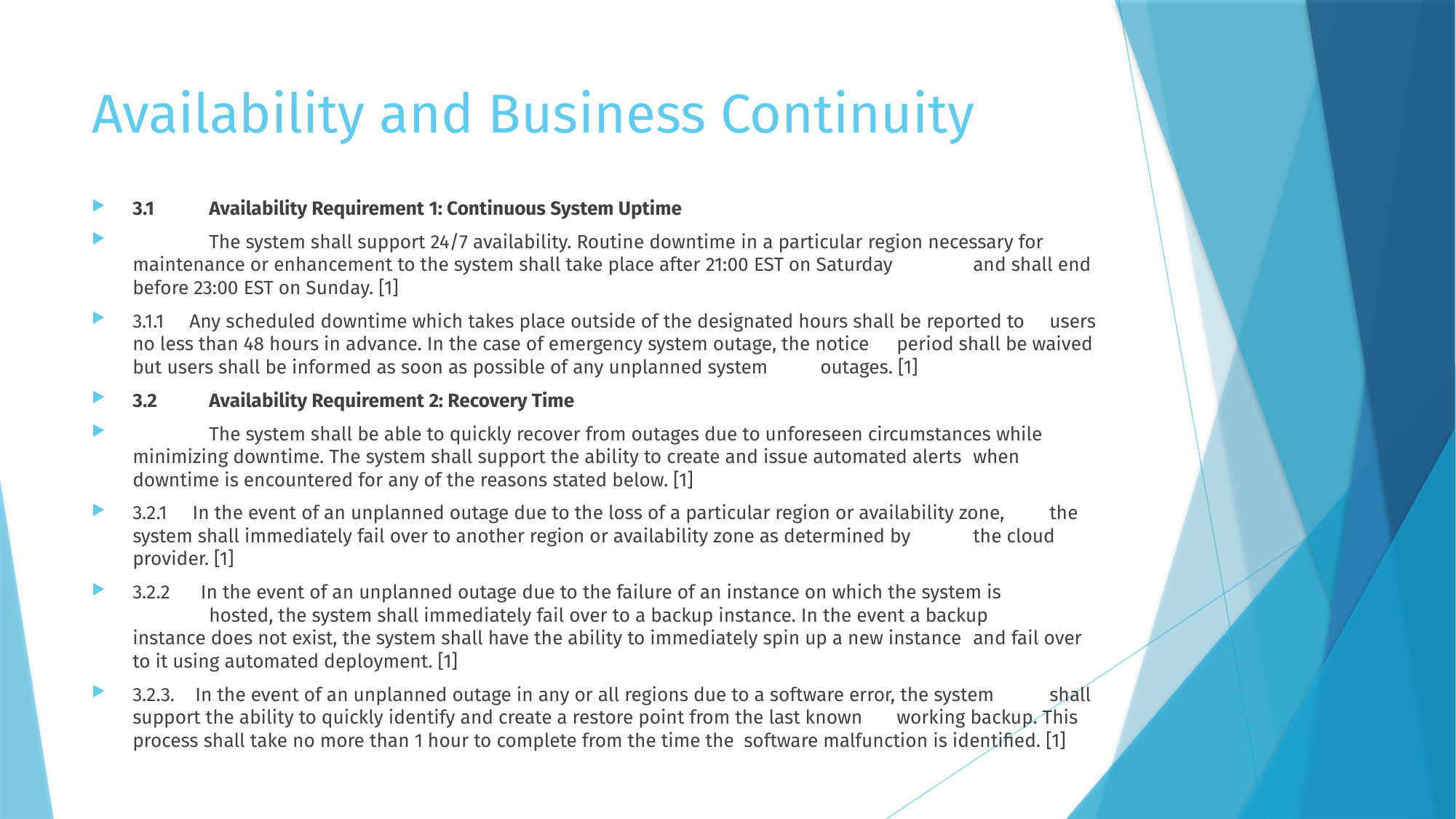

# Availability and Business Continuity
3.1 	Availability Requirement 1: Continuous System Uptime
	The system shall support 24/7 availability. Routine downtime in a particular region necessary for 	maintenance or enhancement to the system shall take place after 21:00 EST on Saturday 	and shall end before 23:00 EST on Sunday. [1]
3.1.1     Any scheduled downtime which takes place outside of the designated hours shall be reported to 	users no less than 48 hours in advance. In the case of emergency system outage, the notice 	period shall be waived but users shall be informed as soon as possible of any unplanned system 	outages. [1]
3.2 	Availability Requirement 2: Recovery Time
	The system shall be able to quickly recover from outages due to unforeseen circumstances while 	minimizing downtime. The system shall support the ability to create and issue automated alerts 	when downtime is encountered for any of the reasons stated below. [1]
3.2.1     In the event of an unplanned outage due to the loss of a particular region or availability zone, 	the system shall immediately fail over to another region or availability zone as determined by 	the cloud provider. [1]
3.2.2      In the event of an unplanned outage due to the failure of an instance on which the system is          	hosted, the system shall immediately fail over to a backup instance. In the event a backup 	instance does not exist, the system shall have the ability to immediately spin up a new instance 	and fail over to it using automated deployment. [1]
3.2.3.    In the event of an unplanned outage in any or all regions due to a software error, the system 	shall support the ability to quickly identify and create a restore point from the last known 	working backup. This process shall take no more than 1 hour to complete from the time the 	software malfunction is identified. [1]